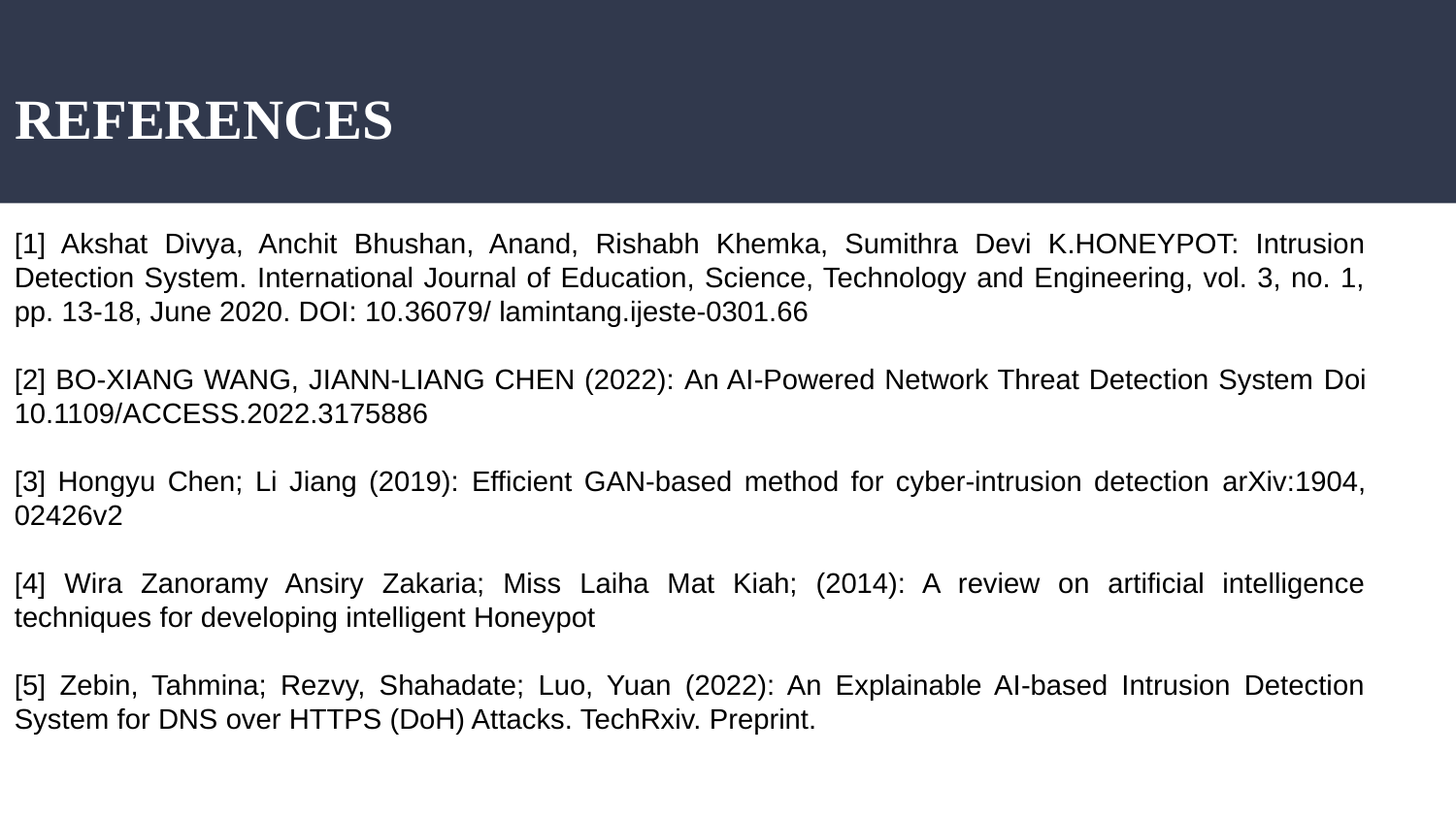

# REFERENCES
[1] Akshat Divya, Anchit Bhushan, Anand, Rishabh Khemka, Sumithra Devi K.HONEYPOT: Intrusion Detection System. International Journal of Education, Science, Technology and Engineering, vol. 3, no. 1, pp. 13-18, June 2020. DOI: 10.36079/ lamintang.ijeste-0301.66

[2] BO-XIANG WANG, JIANN-LIANG CHEN (2022): An AI-Powered Network Threat Detection System Doi 10.1109/ACCESS.2022.3175886

[3] Hongyu Chen; Li Jiang (2019): Efficient GAN-based method for cyber-intrusion detection arXiv:1904, 02426v2

[4] Wira Zanoramy Ansiry Zakaria; Miss Laiha Mat Kiah; (2014): A review on artificial intelligence techniques for developing intelligent Honeypot

[5] Zebin, Tahmina; Rezvy, Shahadate; Luo, Yuan (2022): An Explainable AI-based Intrusion Detection System for DNS over HTTPS (DoH) Attacks. TechRxiv. Preprint.